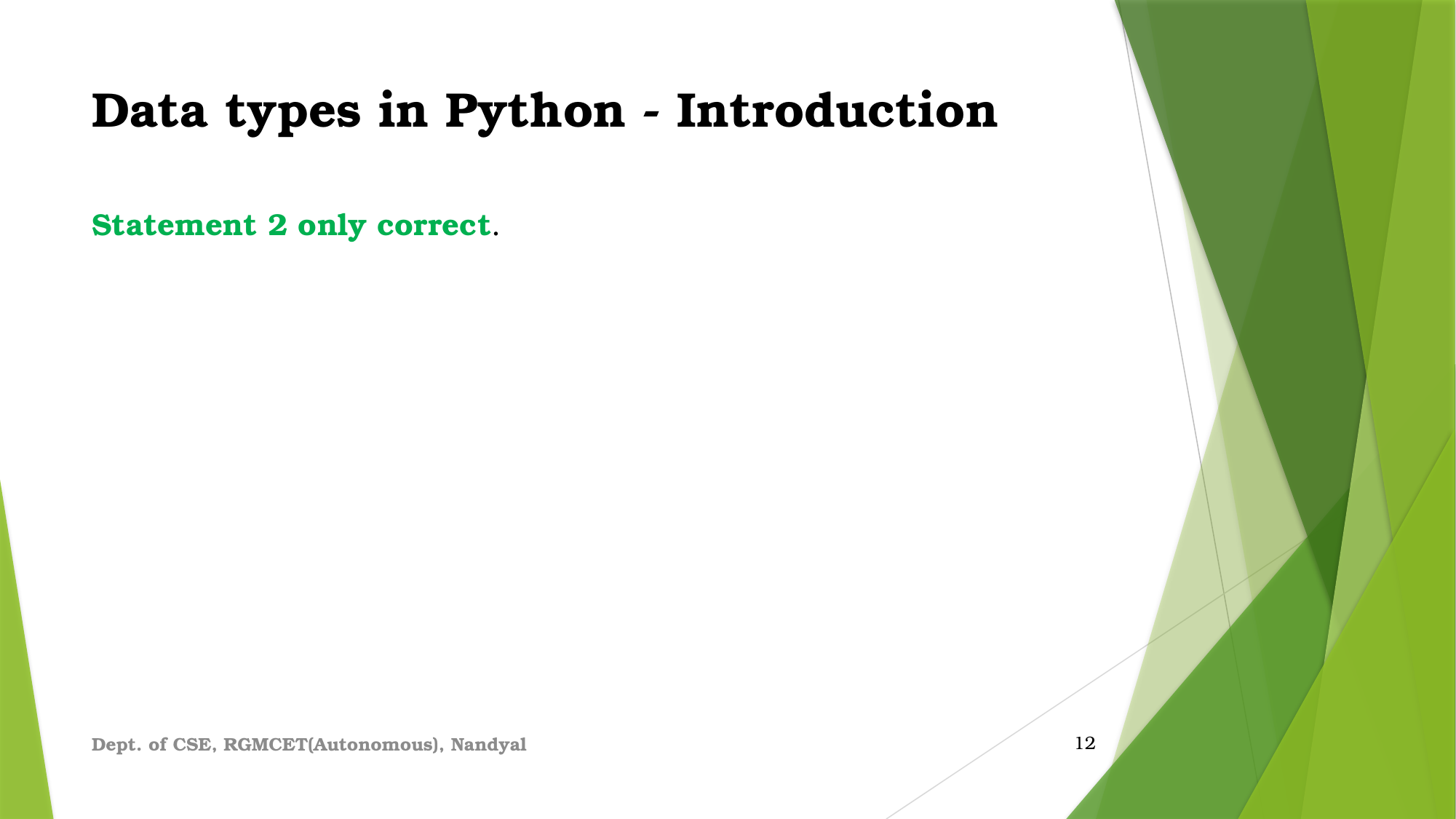

# Data types in Python - Introduction
Statement 2 only correct.
Dept. of CSE, RGMCET(Autonomous), Nandyal
12